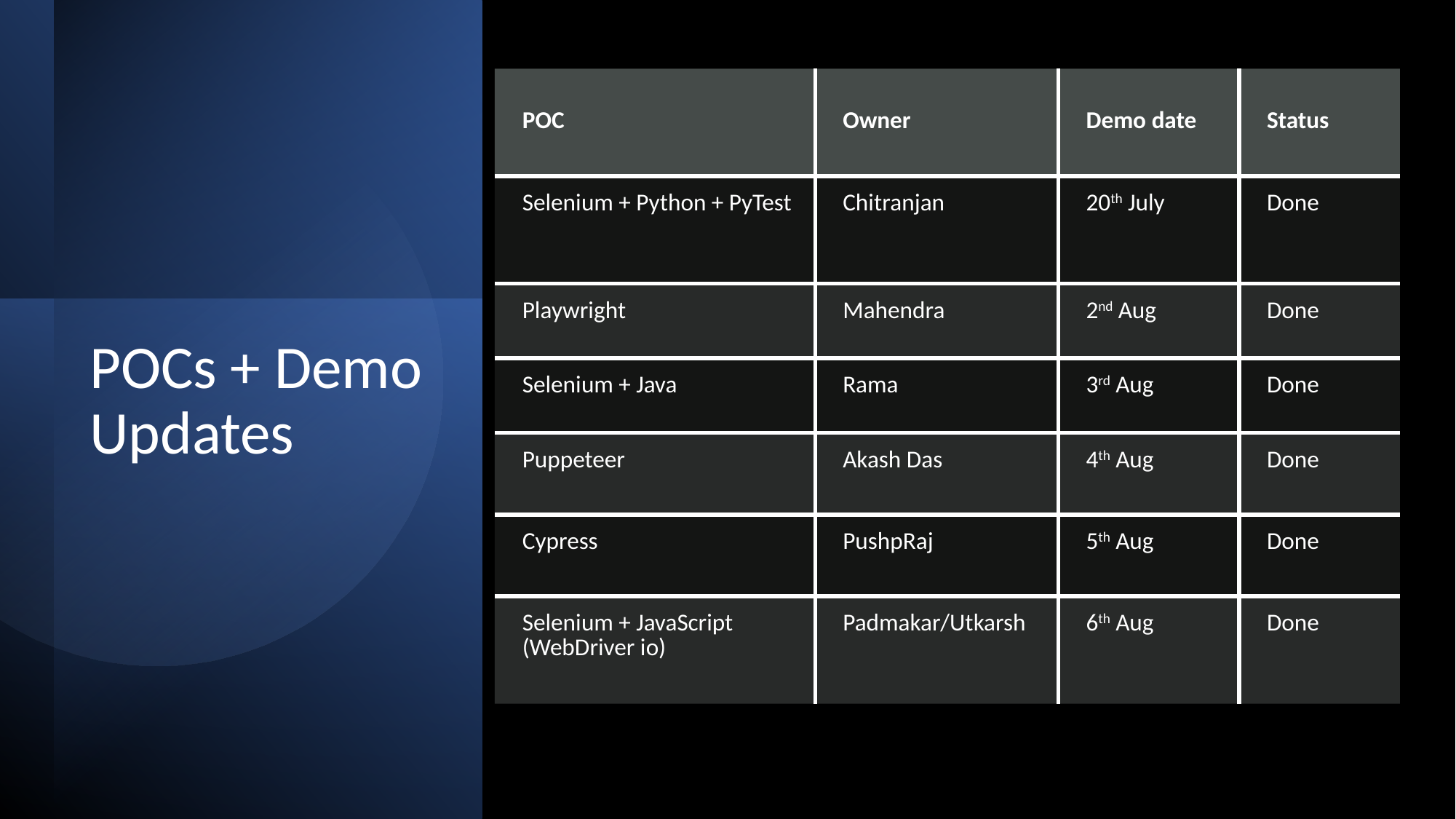

| POC | Owner | Demo date | Status |
| --- | --- | --- | --- |
| Selenium + Python + PyTest | Chitranjan | 20th July | Done |
| Playwright | Mahendra | 2nd Aug | Done |
| Selenium + Java | Rama | 3rd Aug | Done |
| Puppeteer | Akash Das | 4th Aug | Done |
| Cypress | PushpRaj | 5th Aug | Done |
| Selenium + JavaScript (WebDriver io) | Padmakar/Utkarsh | 6th Aug | Done |

# POCs + Demo Updates